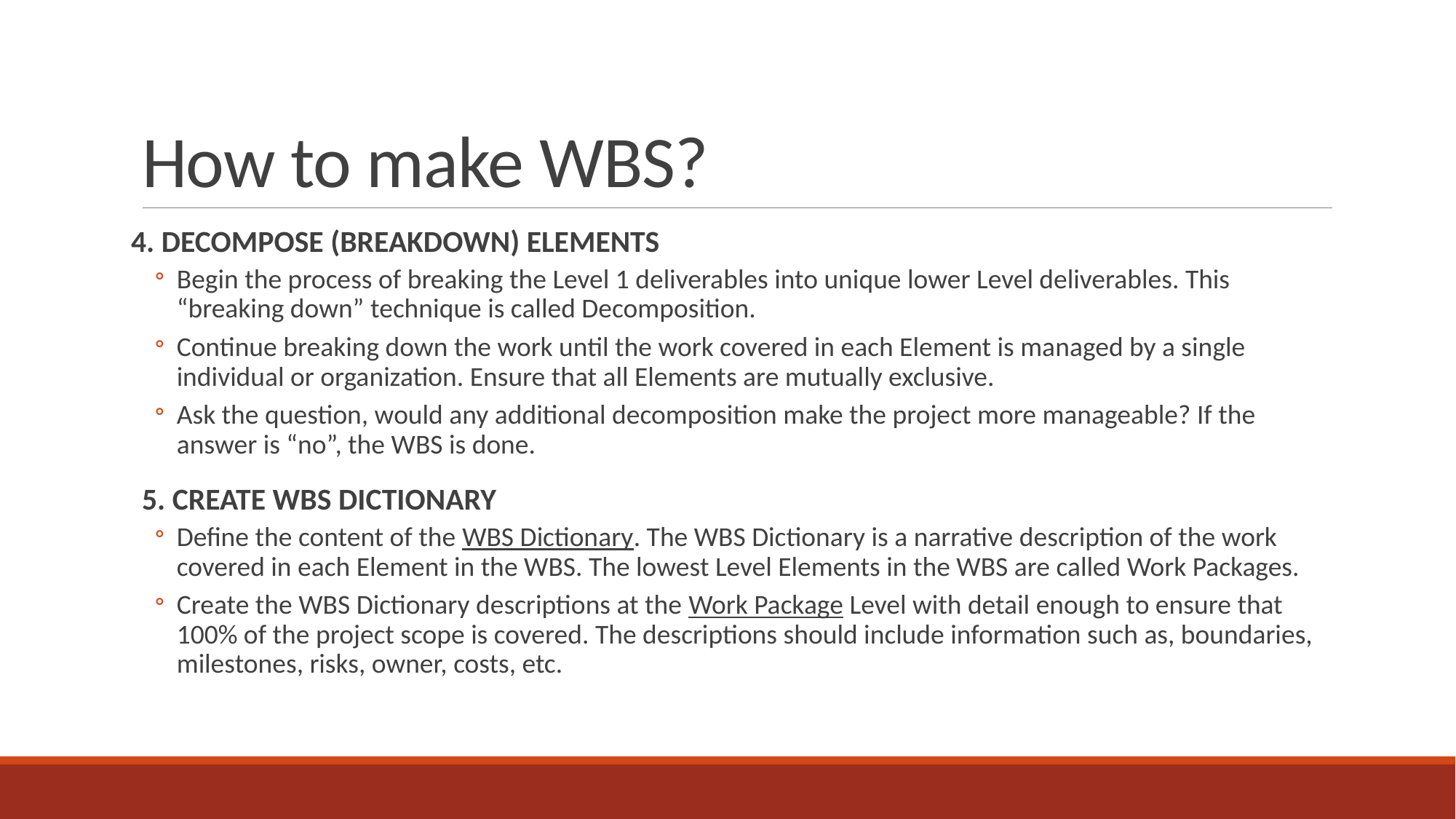

# How to make WBS?
4. DECOMPOSE (BREAKDOWN) ELEMENTS
Begin the process of breaking the Level 1 deliverables into unique lower Level deliverables. This “breaking down” technique is called Decomposition.
Continue breaking down the work until the work covered in each Element is managed by a single individual or organization. Ensure that all Elements are mutually exclusive.
Ask the question, would any additional decomposition make the project more manageable? If the answer is “no”, the WBS is done.
5. CREATE WBS DICTIONARY
Define the content of the WBS Dictionary. The WBS Dictionary is a narrative description of the work covered in each Element in the WBS. The lowest Level Elements in the WBS are called Work Packages.
Create the WBS Dictionary descriptions at the Work Package Level with detail enough to ensure that 100% of the project scope is covered. The descriptions should include information such as, boundaries, milestones, risks, owner, costs, etc.